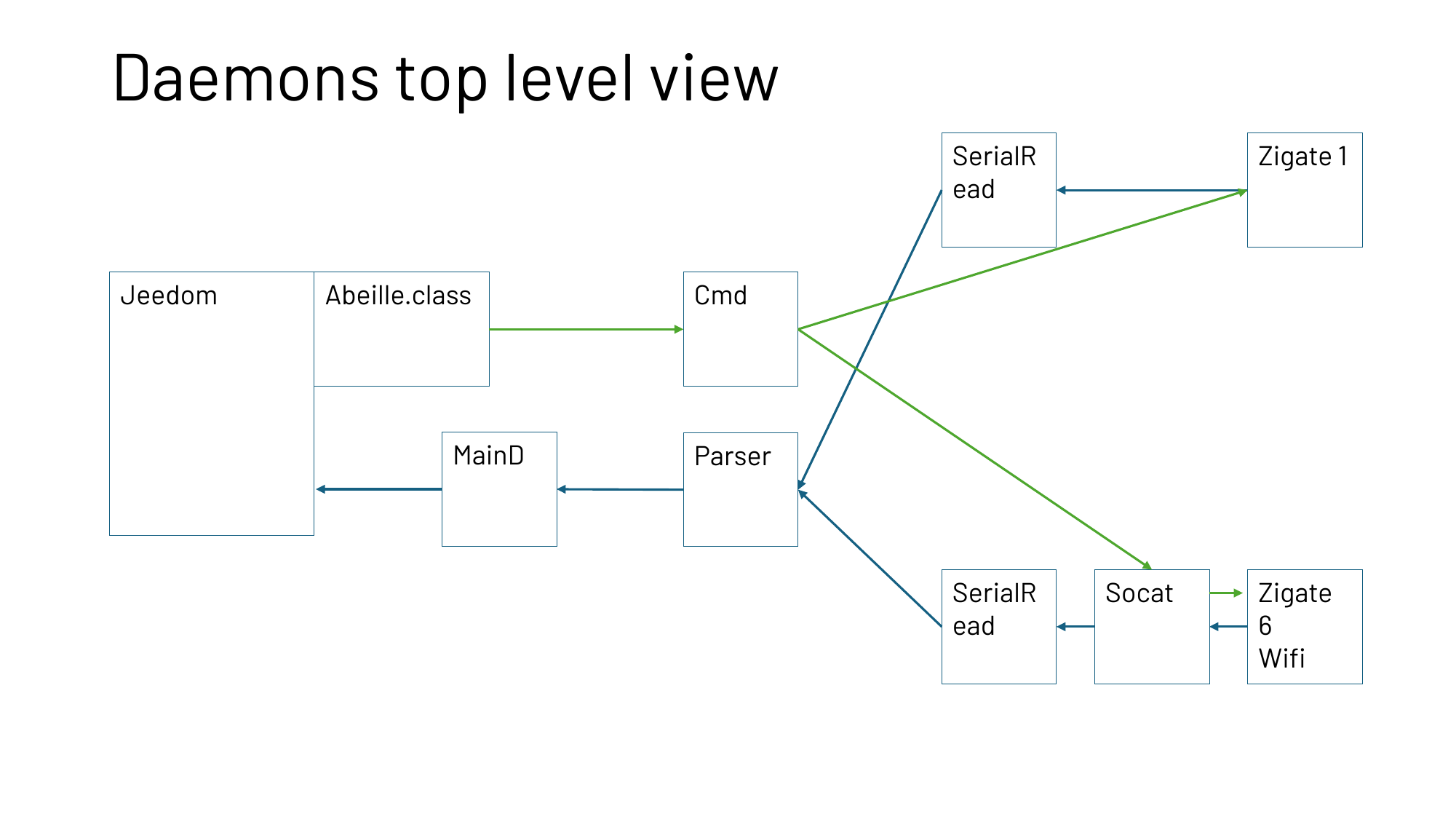

# Daemons top level view
SerialRead
Zigate 1
Jeedom
Abeille.class
Cmd
MainD
Parser
SerialRead
Socat
Zigate 6
Wifi